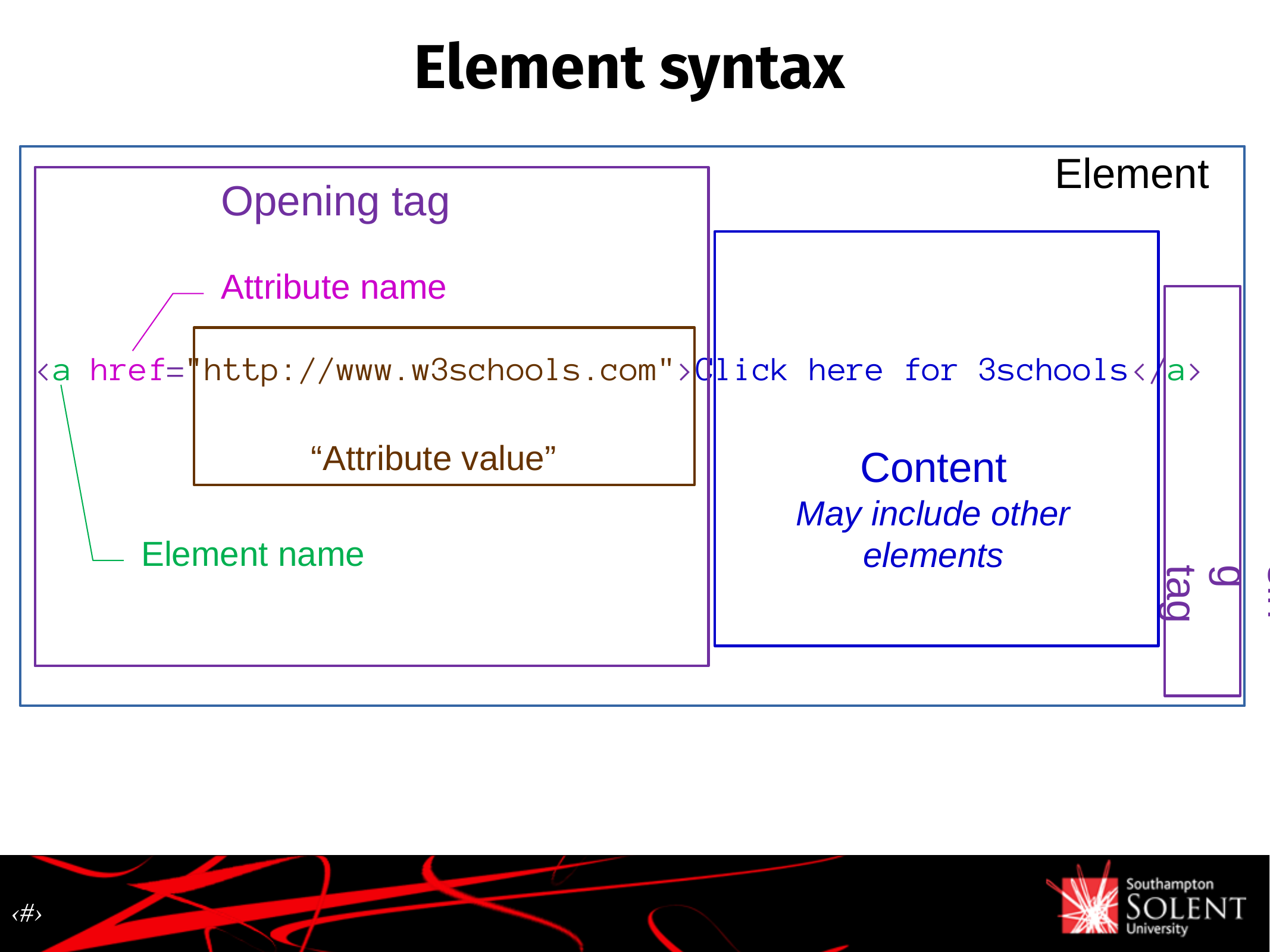

Element syntax
Element

Opening tag

Attribute name

<a href="http://www.w3schools.com">Click here for 3schools</a>

Element name
“Attribute value”
Content
May include other elements
Closing tag